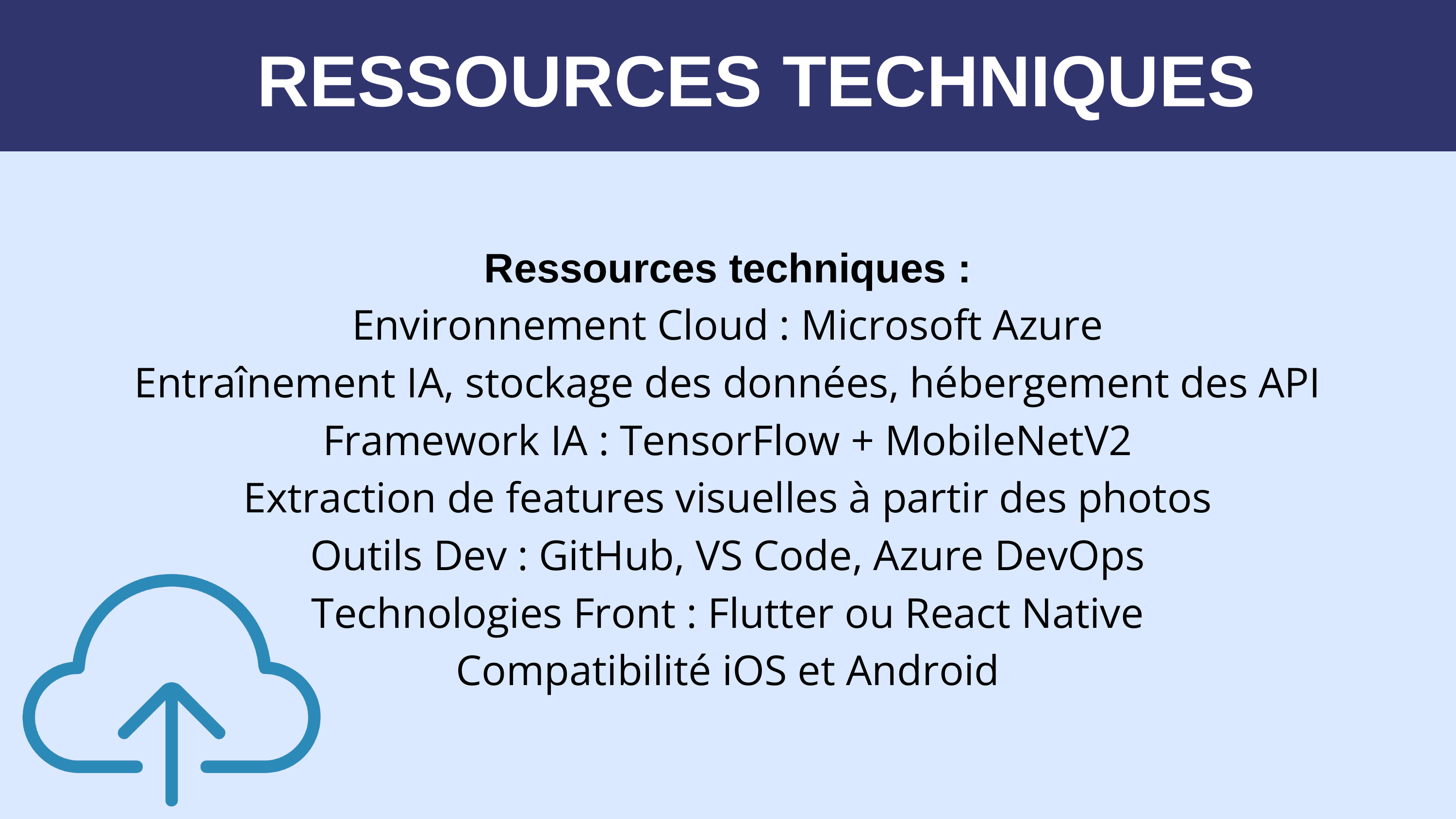

RESSOURCES TECHNIQUES
Ressources techniques :
Environnement Cloud : Microsoft Azure
Entraînement IA, stockage des données, hébergement des API
Framework IA : TensorFlow + MobileNetV2
Extraction de features visuelles à partir des photos
Outils Dev : GitHub, VS Code, Azure DevOps
Technologies Front : Flutter ou React Native
Compatibilité iOS et Android